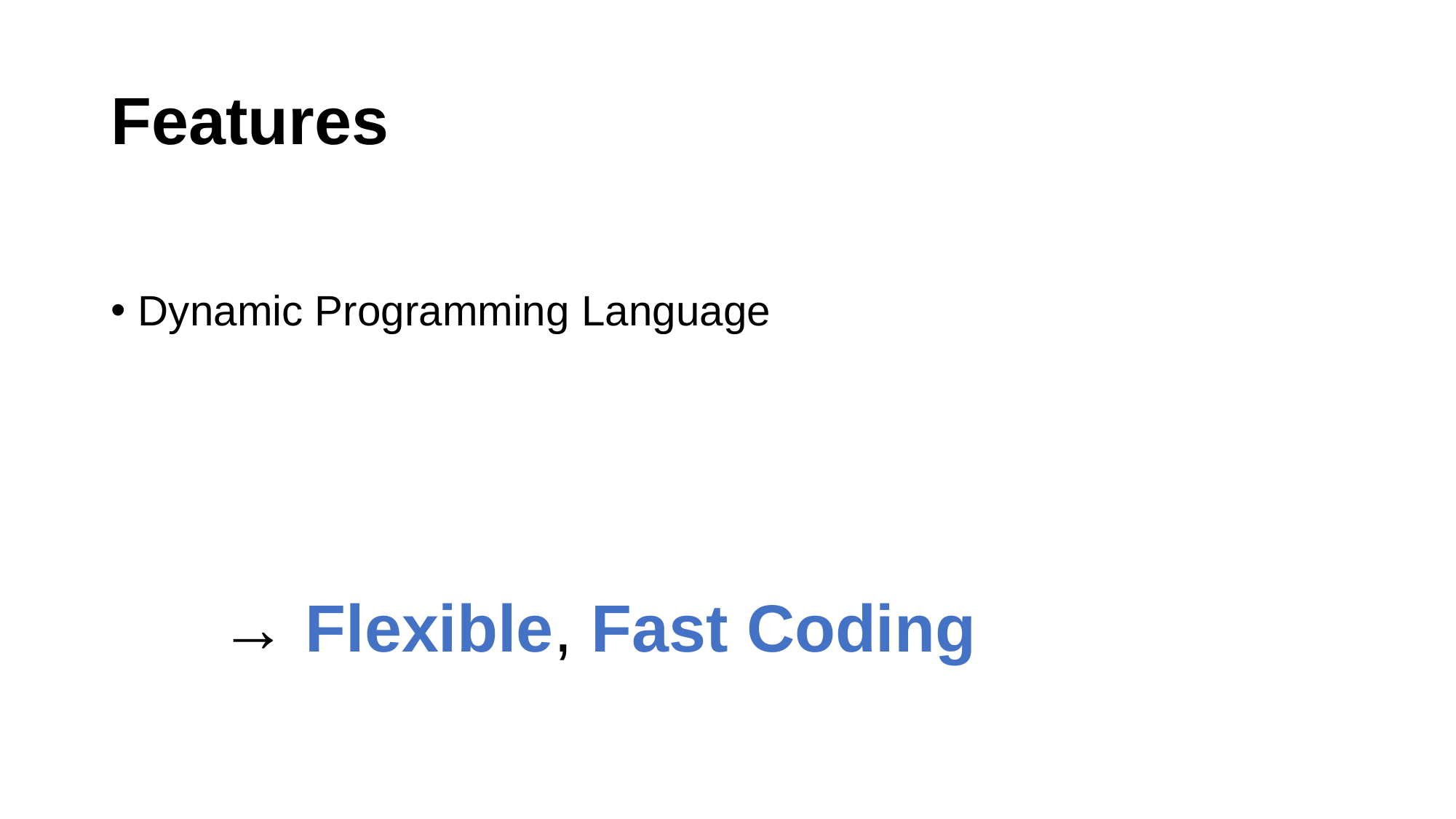

# Features

Dynamic Programming Language

	→ Flexible, Fast Coding